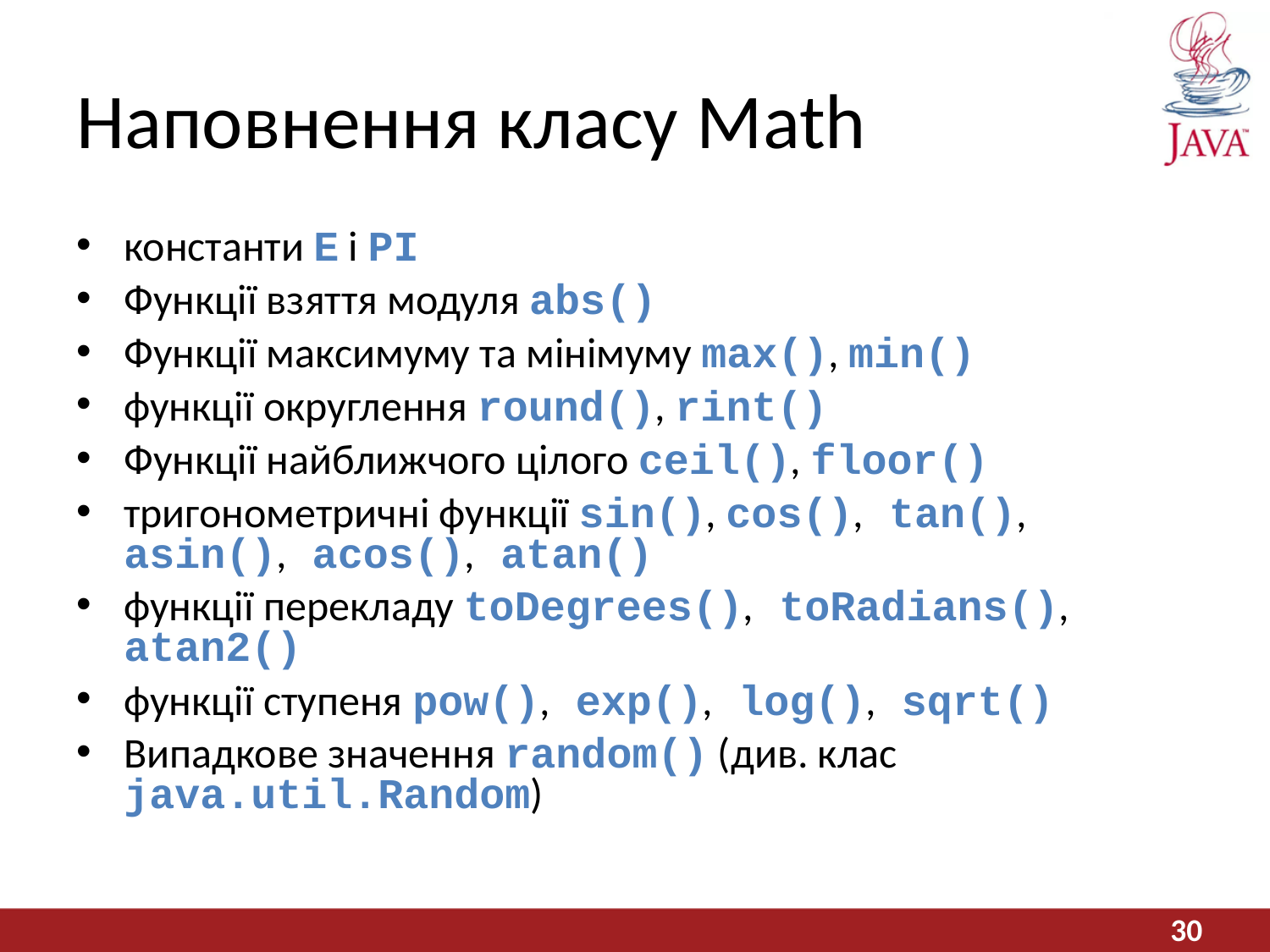

# Наповнення класу Math
константи E і PI
Функції взяття модуля abs()
Функції максимуму та мінімуму max(), min()
функції округлення round(), rint()
Функції найближчого цілого ceil(), floor()
тригонометричні функції sin(), cos(), tan(), asin(), acos(), atan()
функції перекладу toDegrees(), toRadians(), atan2()
функції ступеня pow(), exp(), log(), sqrt()
Випадкове значення random() (див. клас java.util.Random)